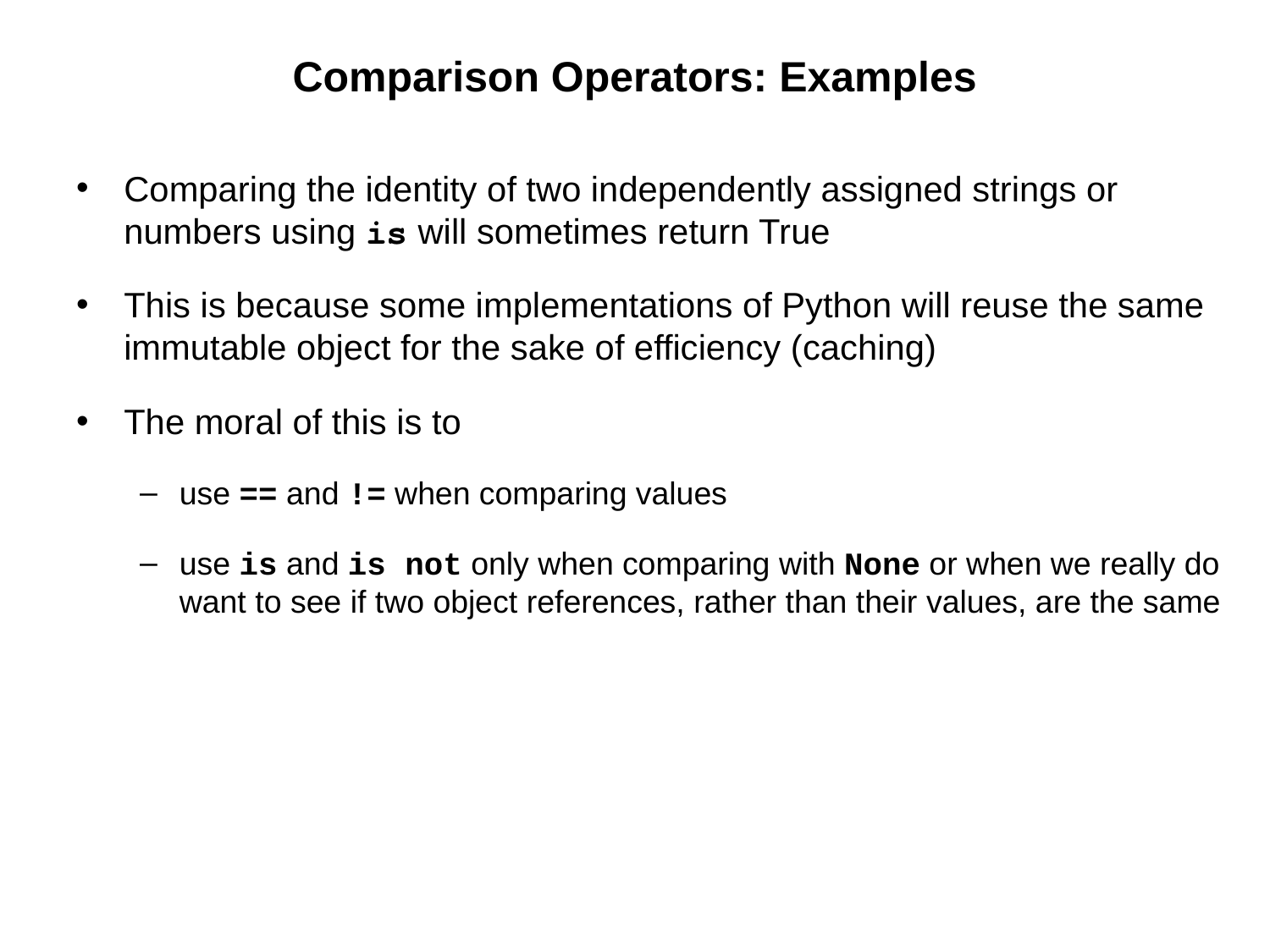

# Comparison Operators: Examples
Comparing the identity of two independently assigned strings or numbers using is will sometimes return True
This is because some implementations of Python will reuse the same immutable object for the sake of efficiency (caching)
The moral of this is to
use == and != when comparing values
use is and is not only when comparing with None or when we really do want to see if two object references, rather than their values, are the same